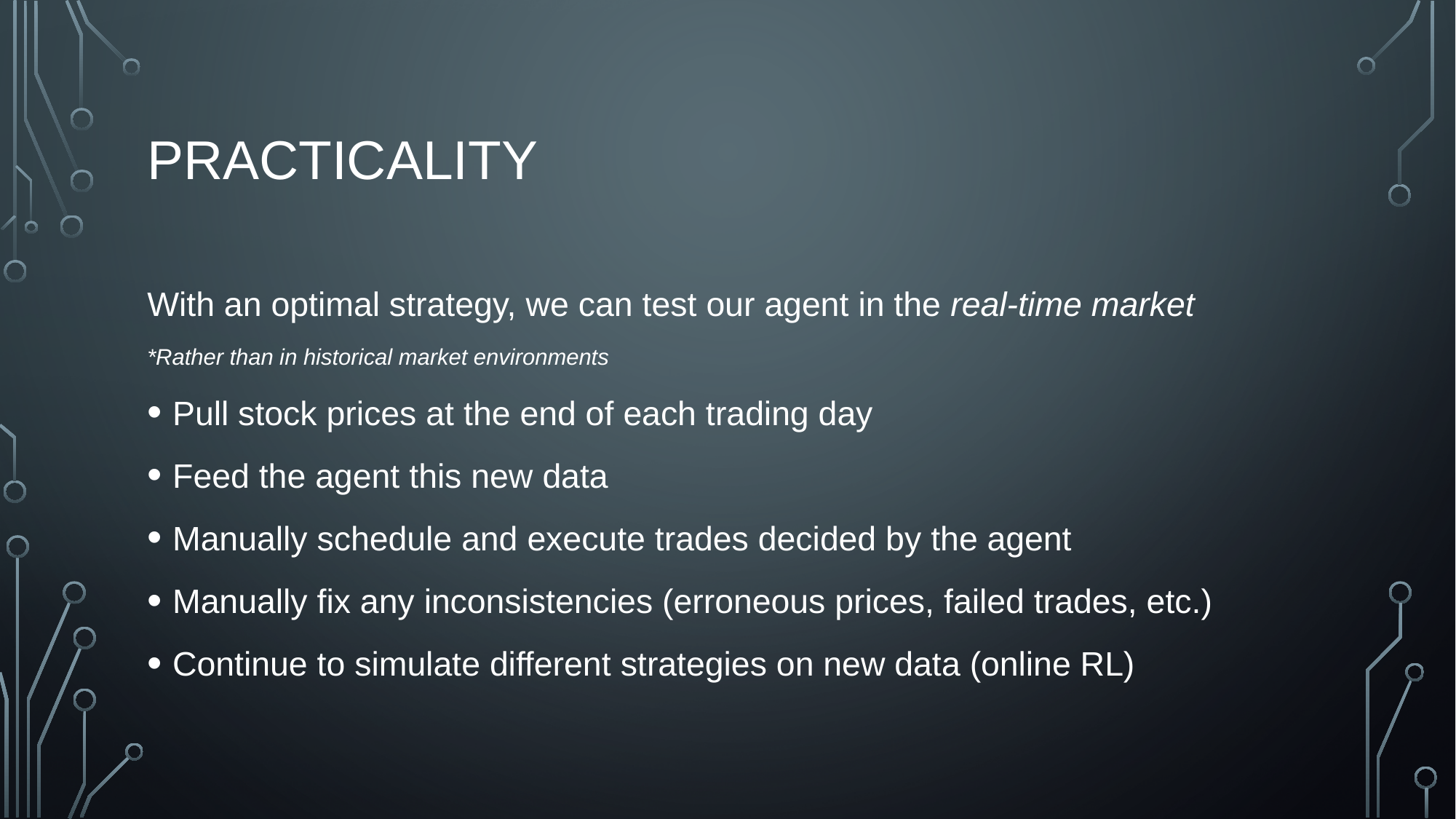

# Practicality
With an optimal strategy, we can test our agent in the real-time market
*Rather than in historical market environments
Pull stock prices at the end of each trading day
Feed the agent this new data
Manually schedule and execute trades decided by the agent
Manually fix any inconsistencies (erroneous prices, failed trades, etc.)
Continue to simulate different strategies on new data (online RL)